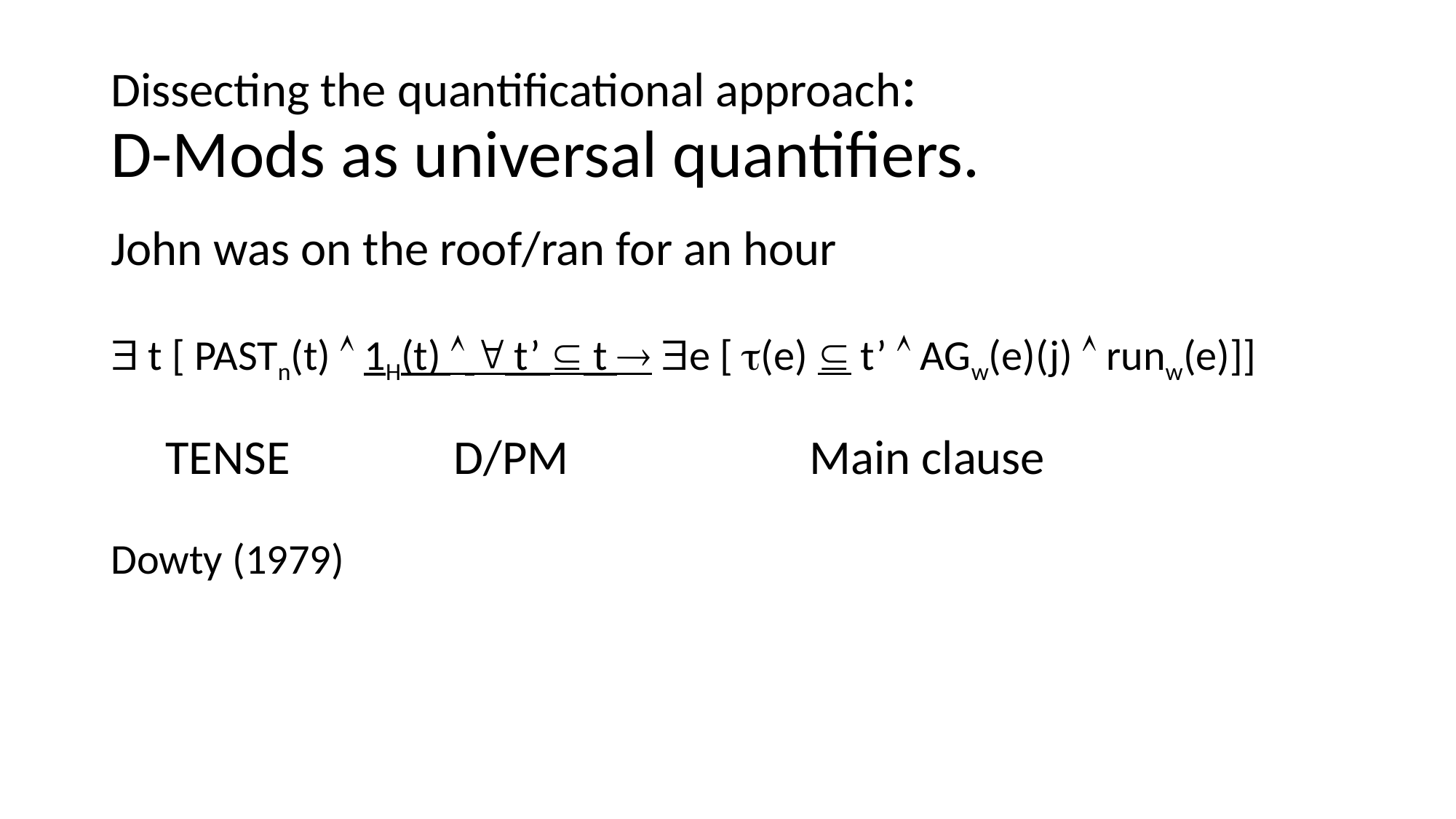

# Dissecting the quantificational approach: D-Mods as universal quantifiers.
John was on the roof/ran for an hour

∃ t [ PASTn(t) ∧ 1H(t) ∧ ∀ t’ ⊆ t → ∃e [ τ(e) ⊆ t’ ∧ AGw(e)(j) ∧ runw(e)]]

     TENSE               D/PM                  	    Main clause

Dowty (1979)